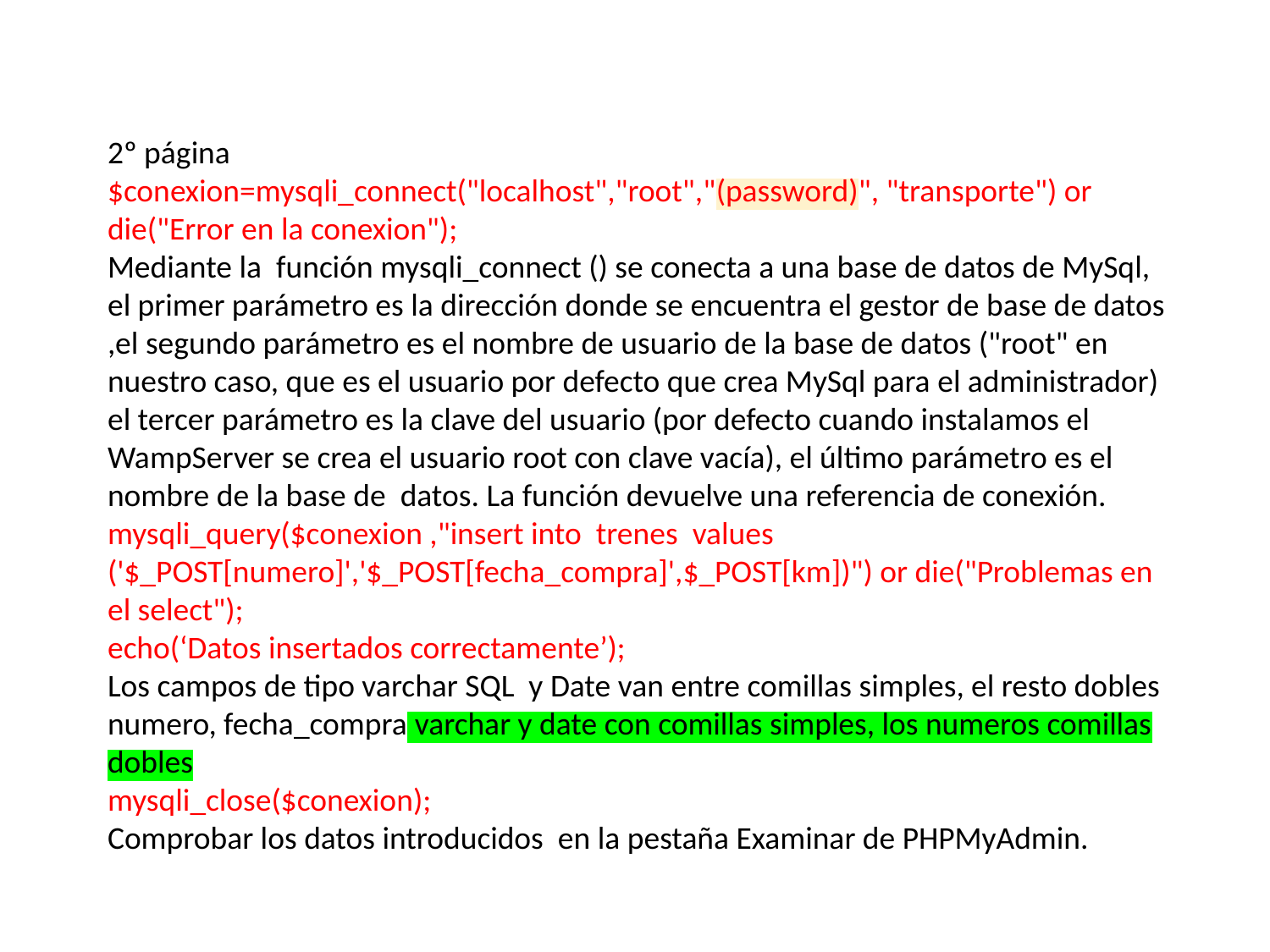

2º página
$conexion=mysqli_connect("localhost","root","(password)", "transporte") or die("Error en la conexion");
Mediante la  función mysqli_connect () se conecta a una base de datos de MySql, el primer parámetro es la dirección donde se encuentra el gestor de base de datos ,el segundo parámetro es el nombre de usuario de la base de datos ("root" en nuestro caso, que es el usuario por defecto que crea MySql para el administrador) el tercer parámetro es la clave del usuario (por defecto cuando instalamos el WampServer se crea el usuario root con clave vacía), el último parámetro es el nombre de la base de  datos. La función devuelve una referencia de conexión.
mysqli_query($conexion ,"insert into  trenes  values ('$_POST[numero]','$_POST[fecha_compra]',$_POST[km])") or die("Problemas en el select");
echo(‘Datos insertados correctamente’);
Los campos de tipo varchar SQL  y Date van entre comillas simples, el resto dobles numero, fecha_compra varchar y date con comillas simples, los numeros comillas dobles
mysqli_close($conexion);
Comprobar los datos introducidos  en la pestaña Examinar de PHPMyAdmin.